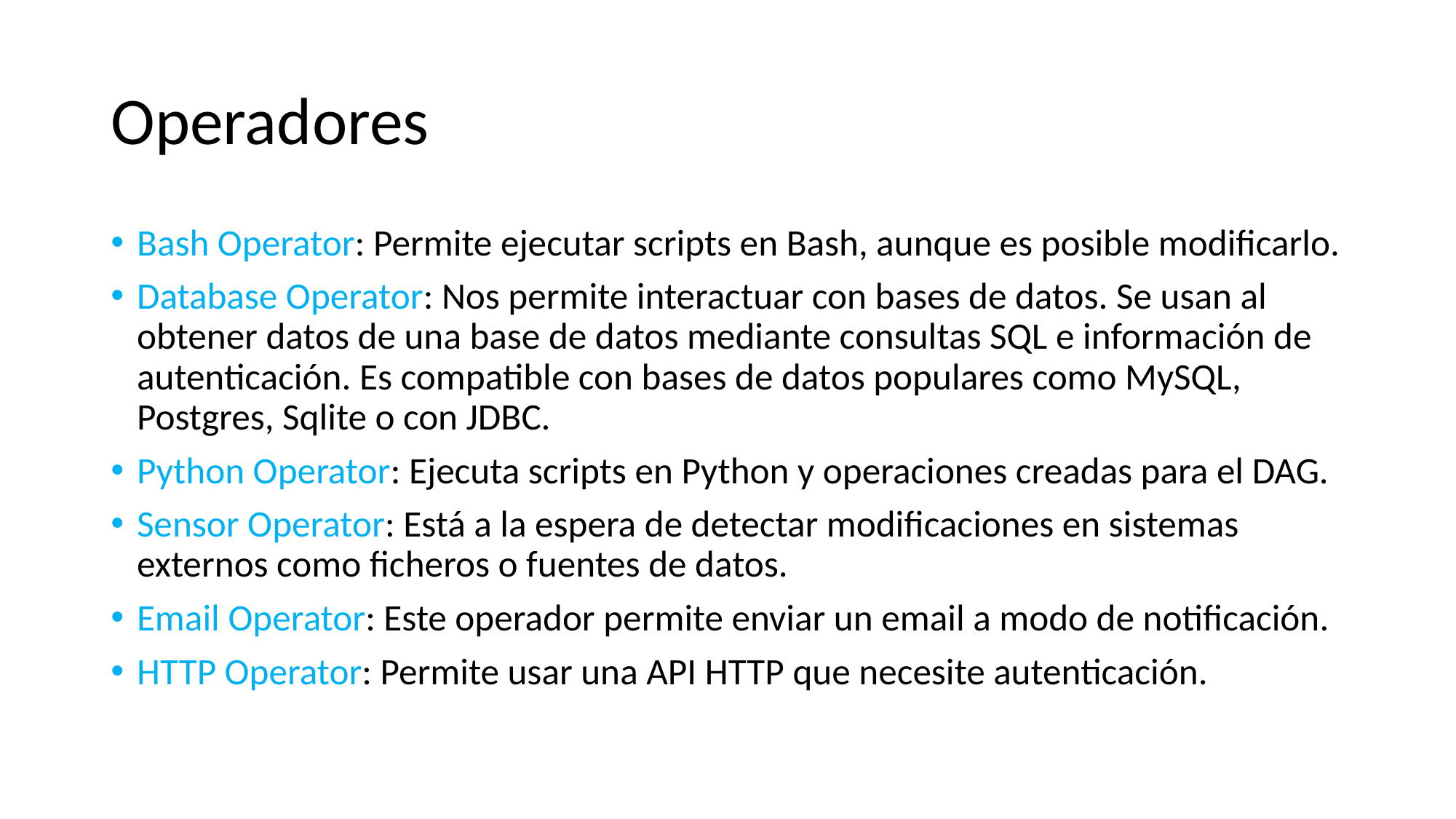

# Operadores
Bash Operator: Permite ejecutar scripts en Bash, aunque es posible modificarlo.
Database Operator: Nos permite interactuar con bases de datos. Se usan al obtener datos de una base de datos mediante consultas SQL e información de autenticación. Es compatible con bases de datos populares como MySQL, Postgres, Sqlite o con JDBC.
Python Operator: Ejecuta scripts en Python y operaciones creadas para el DAG.
Sensor Operator: Está a la espera de detectar modificaciones en sistemas externos como ficheros o fuentes de datos.
Email Operator: Este operador permite enviar un email a modo de notificación.
HTTP Operator: Permite usar una API HTTP que necesite autenticación.